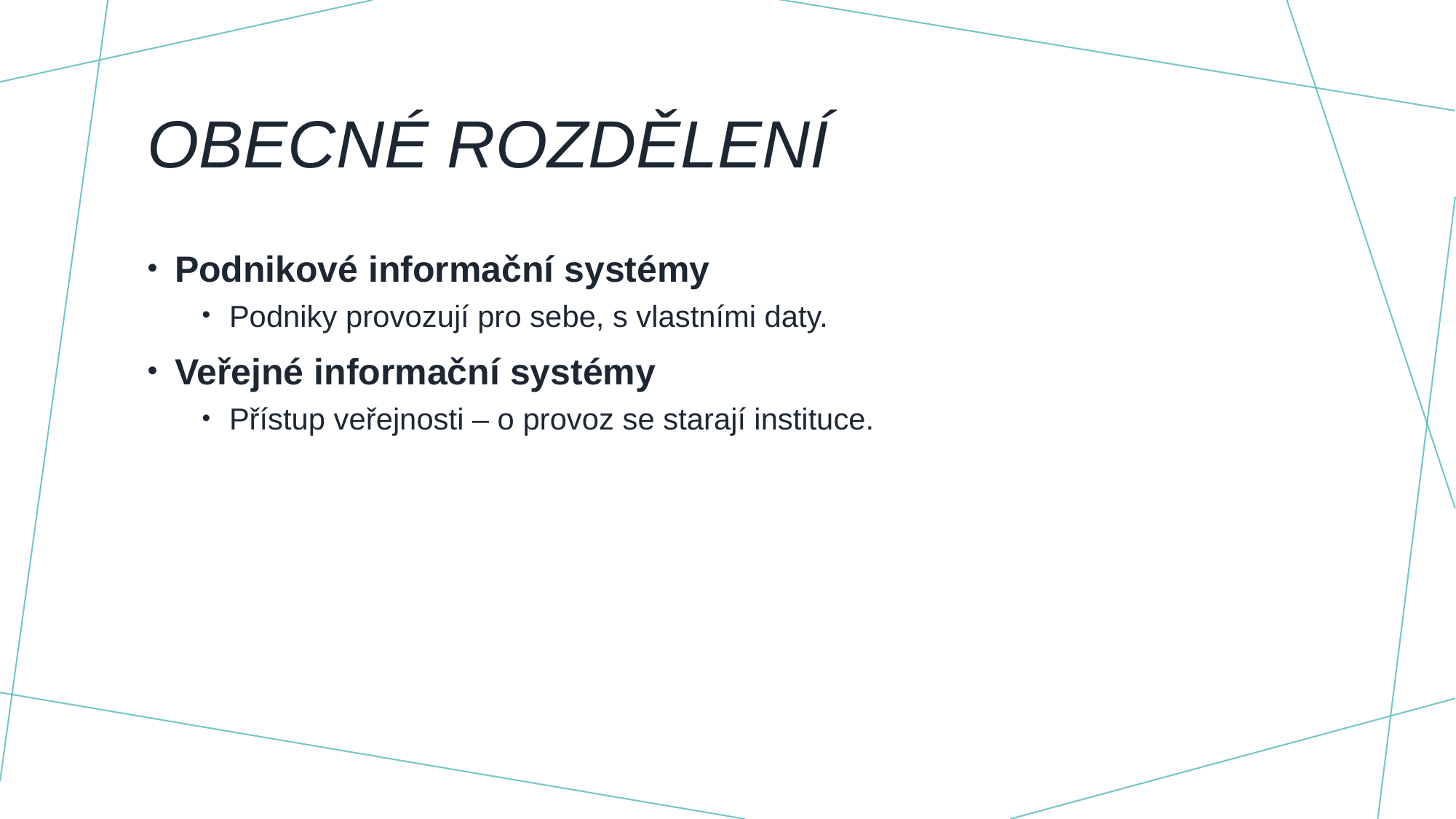

# Obecné rozdělení
Podnikové informační systémy
Podniky provozují pro sebe, s vlastními daty.
Veřejné informační systémy
Přístup veřejnosti – o provoz se starají instituce.